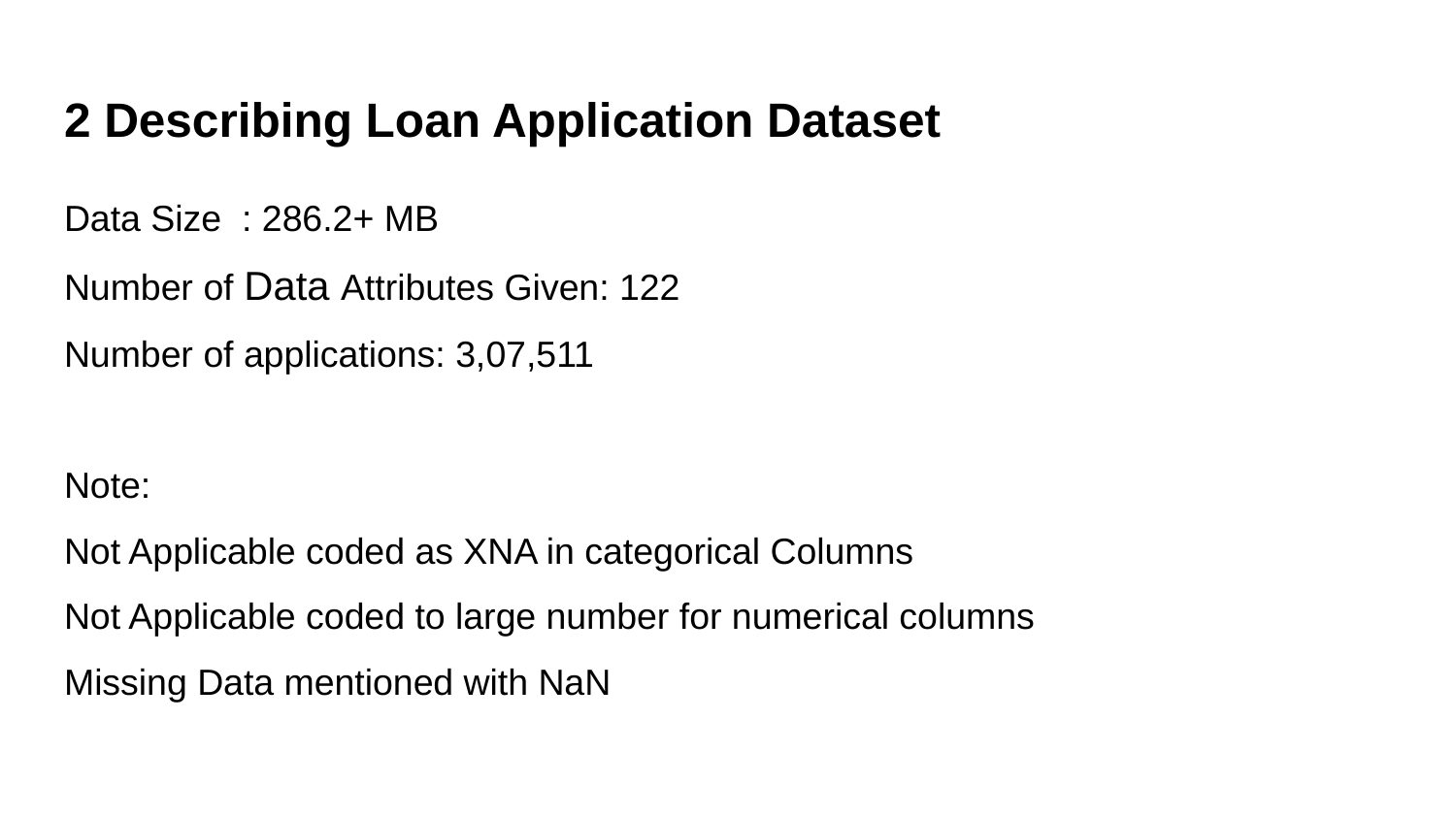

# 2 Describing Loan Application Dataset
Data Size  : 286.2+ MB
Number of Data Attributes Given: 122
Number of applications: 3,07,511

Note:
Not Applicable coded as XNA in categorical Columns
Not Applicable coded to large number for numerical columns
Missing Data mentioned with NaN